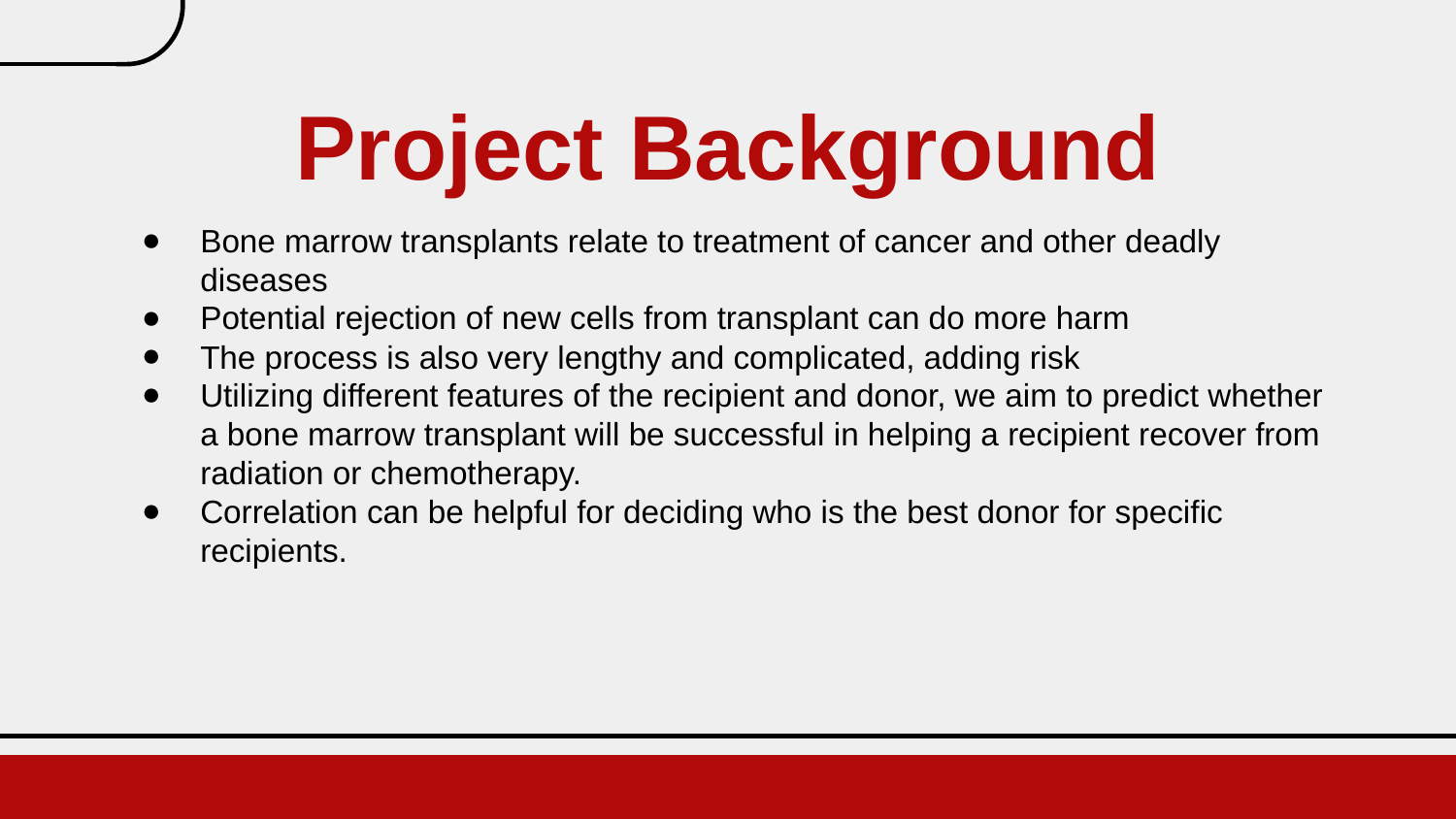

# Project Background
Bone marrow transplants relate to treatment of cancer and other deadly diseases
Potential rejection of new cells from transplant can do more harm
The process is also very lengthy and complicated, adding risk
Utilizing different features of the recipient and donor, we aim to predict whether a bone marrow transplant will be successful in helping a recipient recover from radiation or chemotherapy.
Correlation can be helpful for deciding who is the best donor for specific recipients.